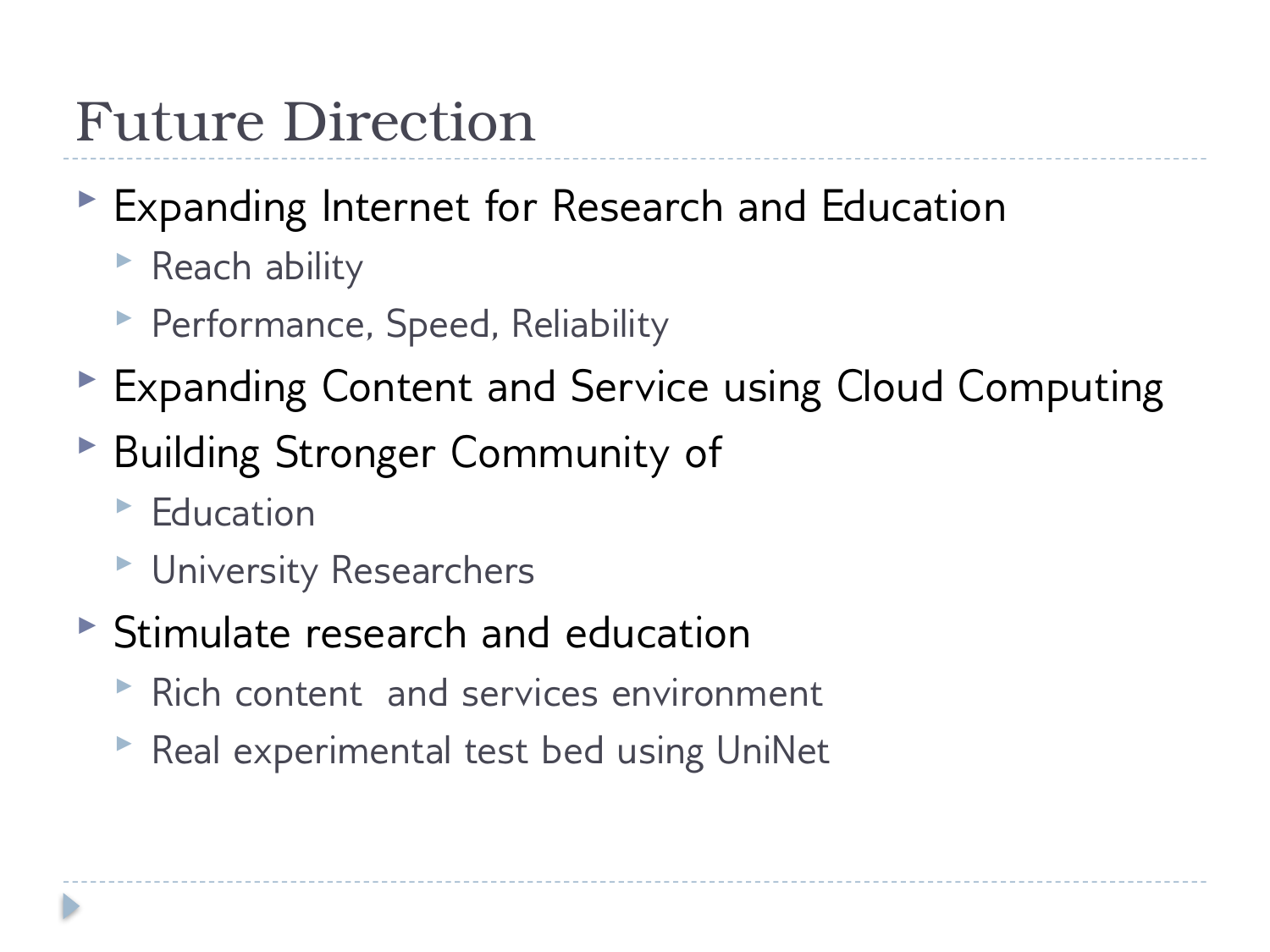

# Future Direction
Expanding Internet for Research and Education
Reach ability
Performance, Speed, Reliability
Expanding Content and Service using Cloud Computing
Building Stronger Community of
Education
University Researchers
Stimulate research and education
Rich content  and services environment
Real experimental test bed using UniNet